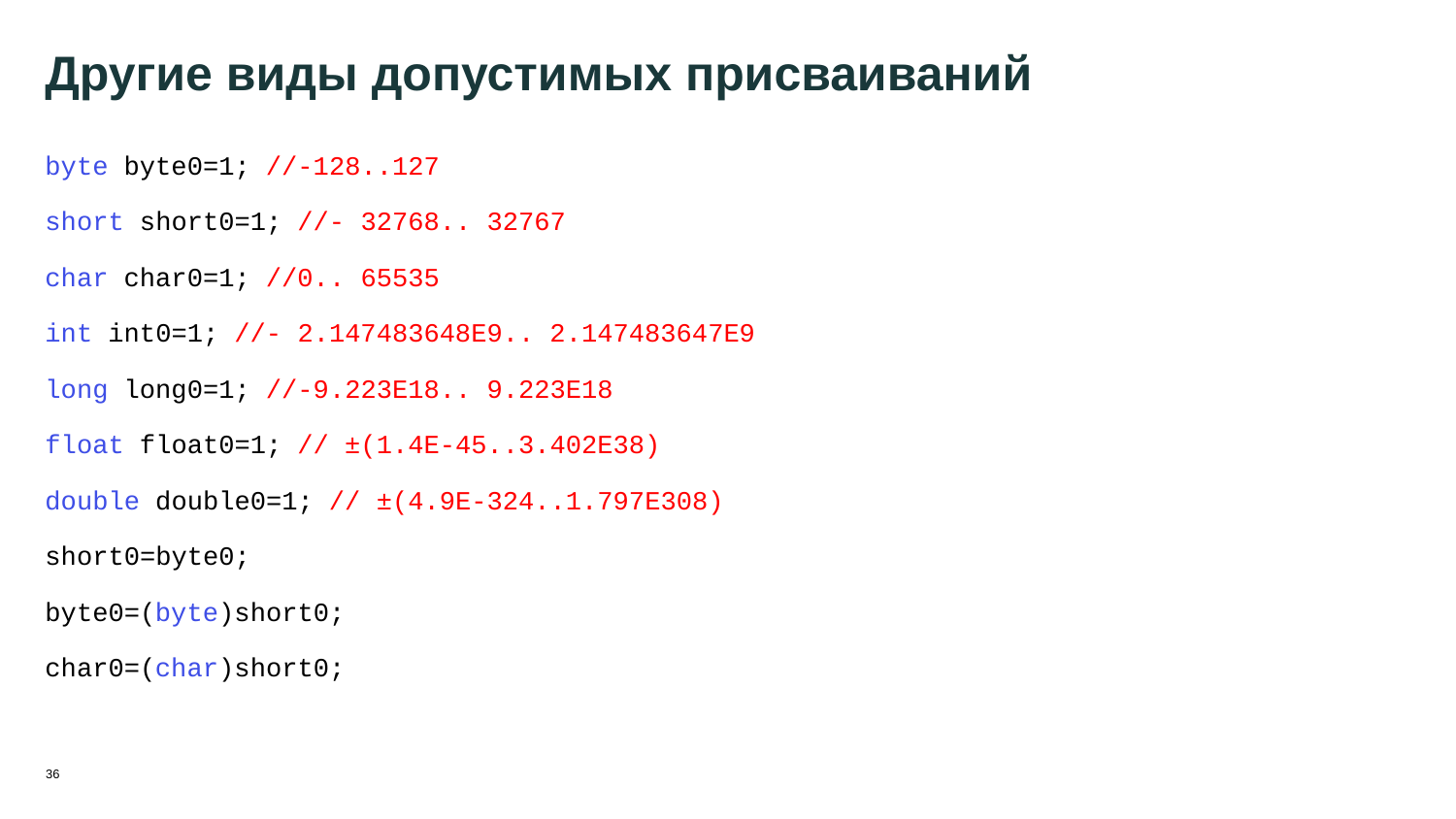

36
# Другие виды допустимых присваиваний
byte byte0=1; //-128..127
short short0=1; //- 32768.. 32767
char char0=1; //0.. 65535
int int0=1; //- 2.147483648E9.. 2.147483647E9
long long0=1; //-9.223E18.. 9.223E18
float float0=1; // ±(1.4E-45..3.402E38)
double double0=1; // ±(4.9E-324..1.797E308)
short0=byte0;
byte0=(byte)short0;
char0=(char)short0;